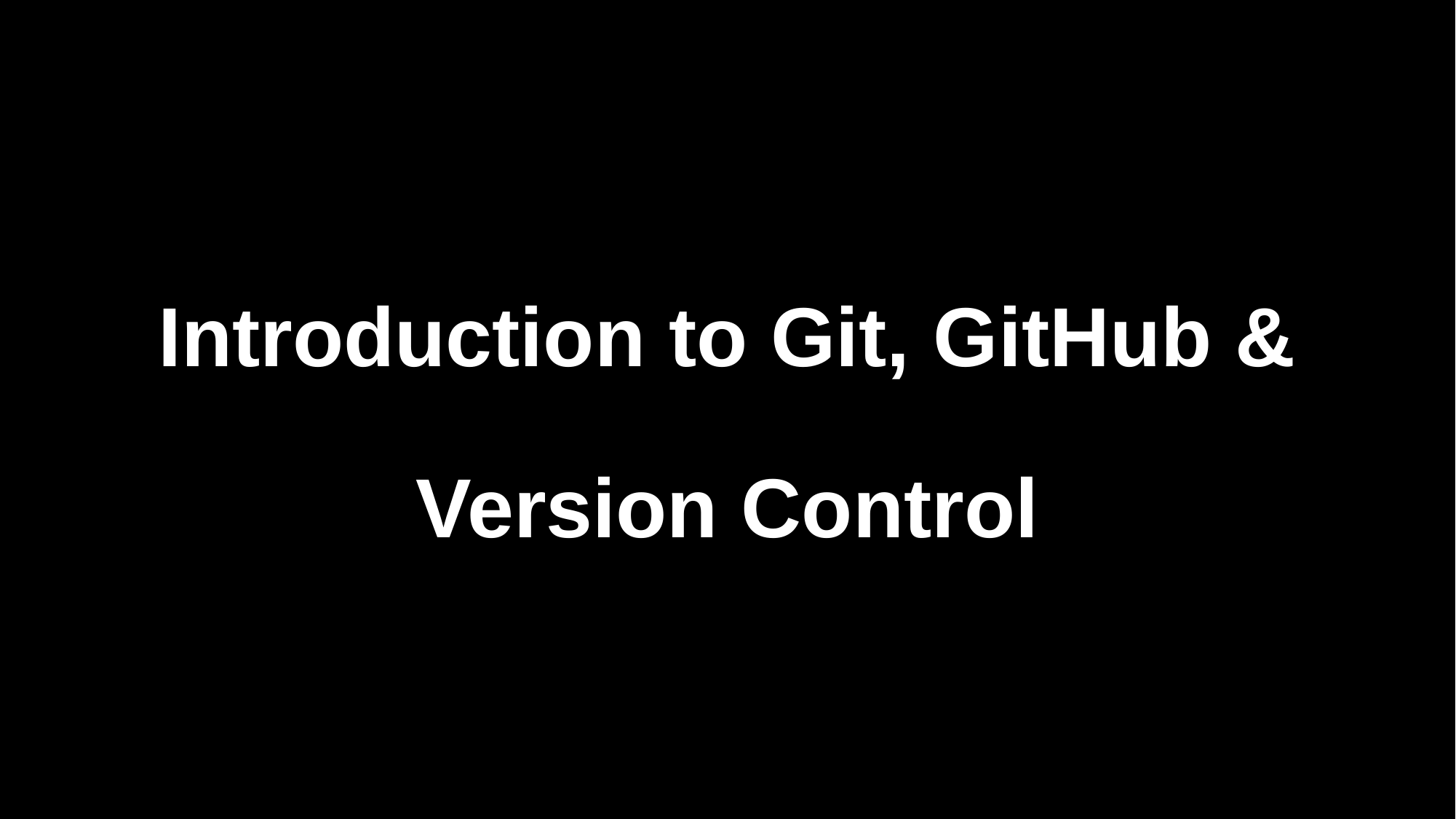

Introduction to Git, GitHub & Version Control